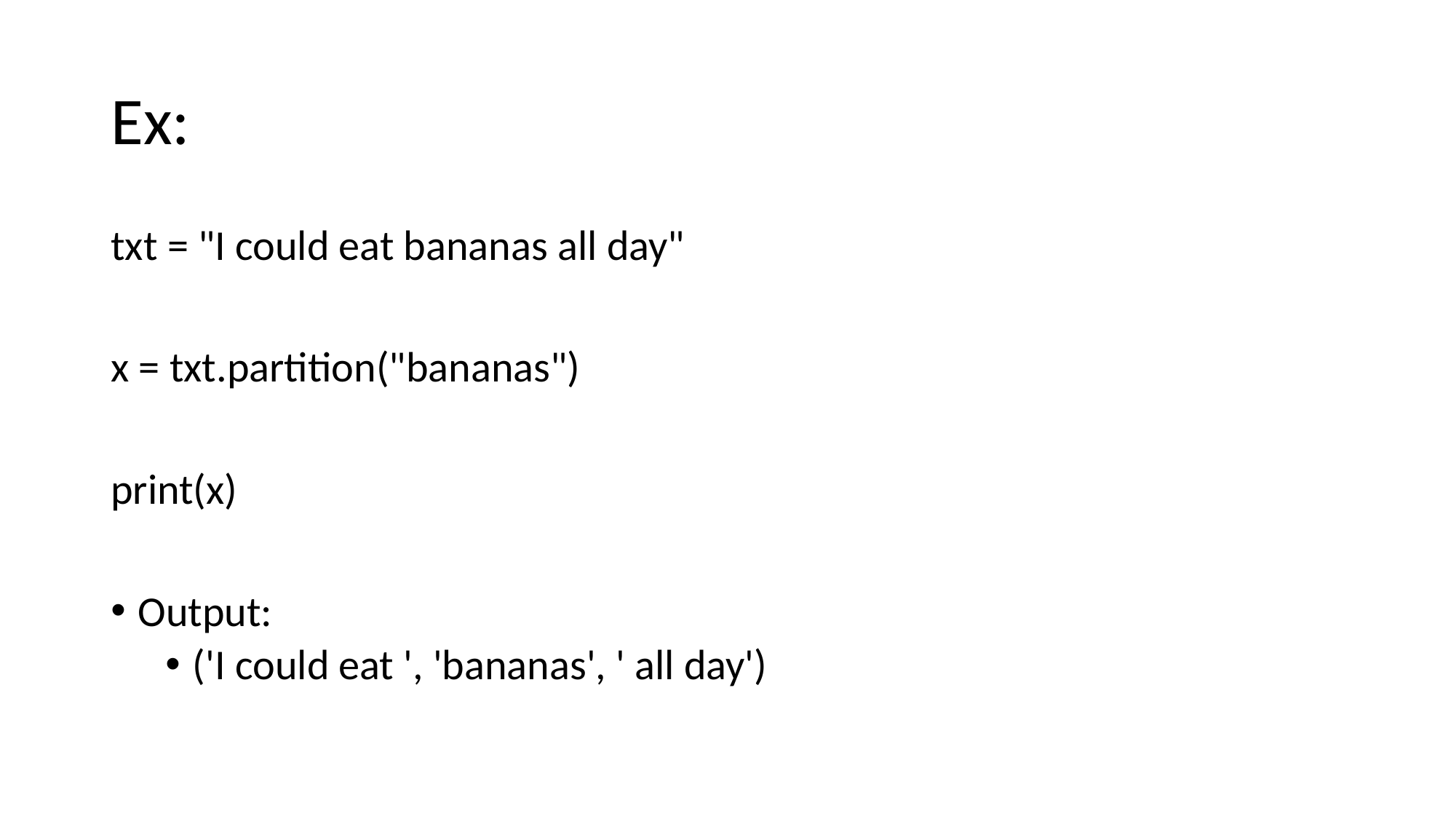

# Ex:
txt = "I could eat bananas all day"

x = txt.partition("bananas")

print(x)

Output:
('I could eat ', 'bananas', ' all day')